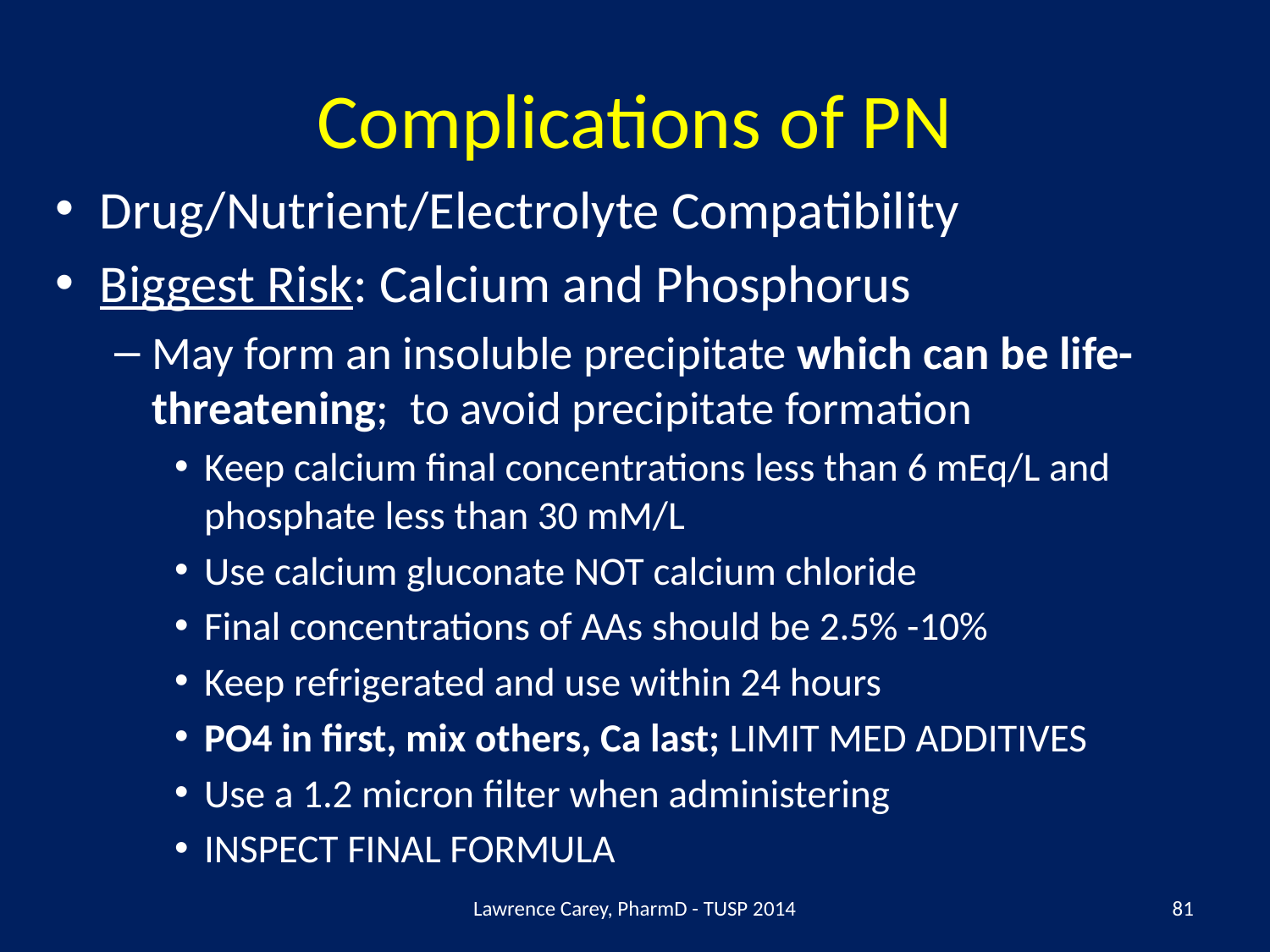

# Complications of PN
Drug/Nutrient/Electrolyte Compatibility
Biggest Risk: Calcium and Phosphorus
May form an insoluble precipitate which can be life-threatening;  to avoid precipitate formation
Keep calcium final concentrations less than 6 mEq/L and phosphate less than 30 mM/L
Use calcium gluconate NOT calcium chloride
Final concentrations of AAs should be 2.5% -10%
Keep refrigerated and use within 24 hours
PO4 in first, mix others, Ca last; LIMIT MED ADDITIVES
Use a 1.2 micron filter when administering
INSPECT FINAL FORMULA

Lawrence Carey, PharmD - TUSP 2014
81